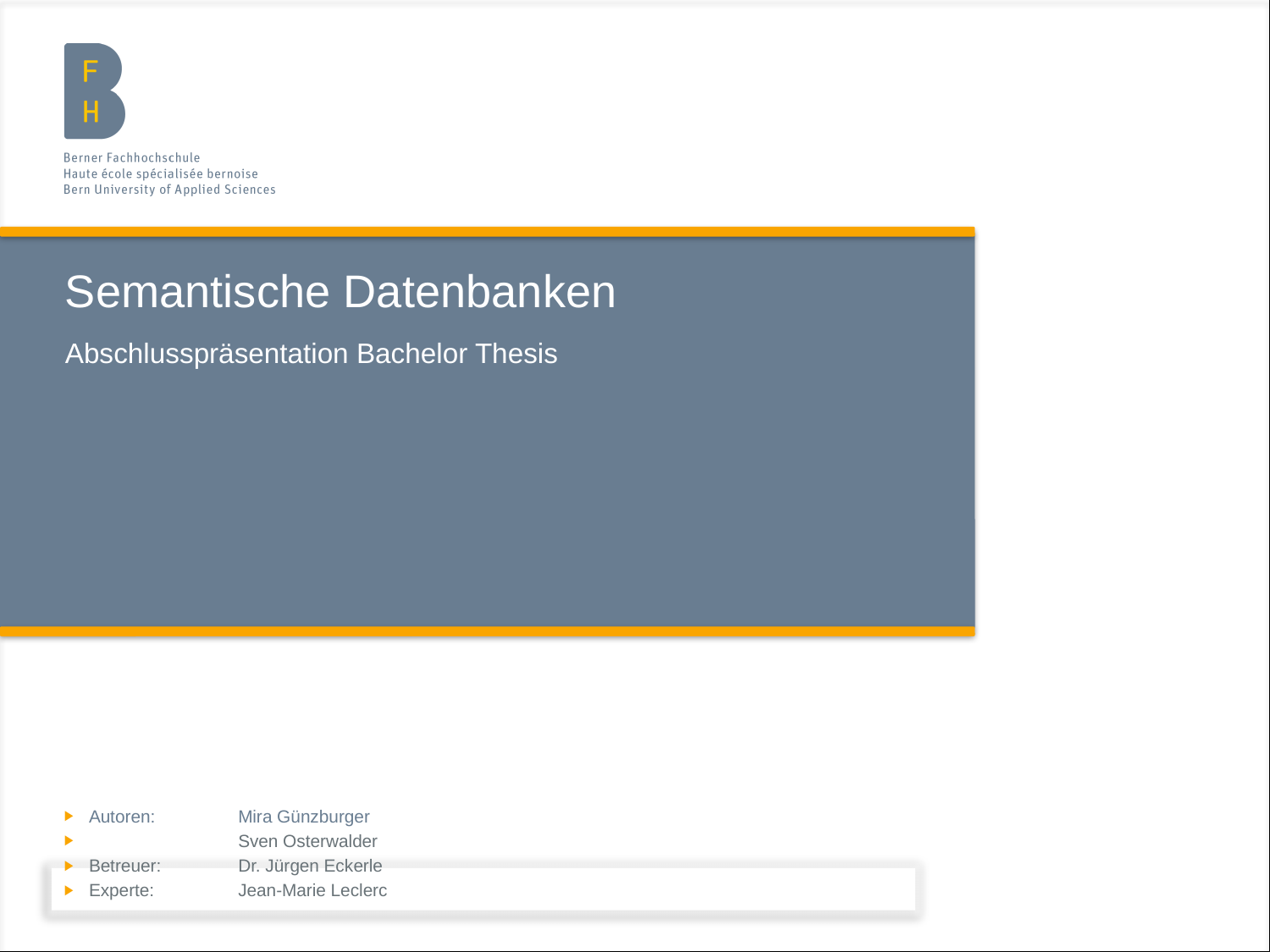

# Semantische Datenbanken
Abschlusspräsentation Bachelor Thesis
Autoren:	Mira Günzburger
	Sven Osterwalder
Betreuer:	Dr. Jürgen Eckerle
Experte:	Jean-Marie Leclerc